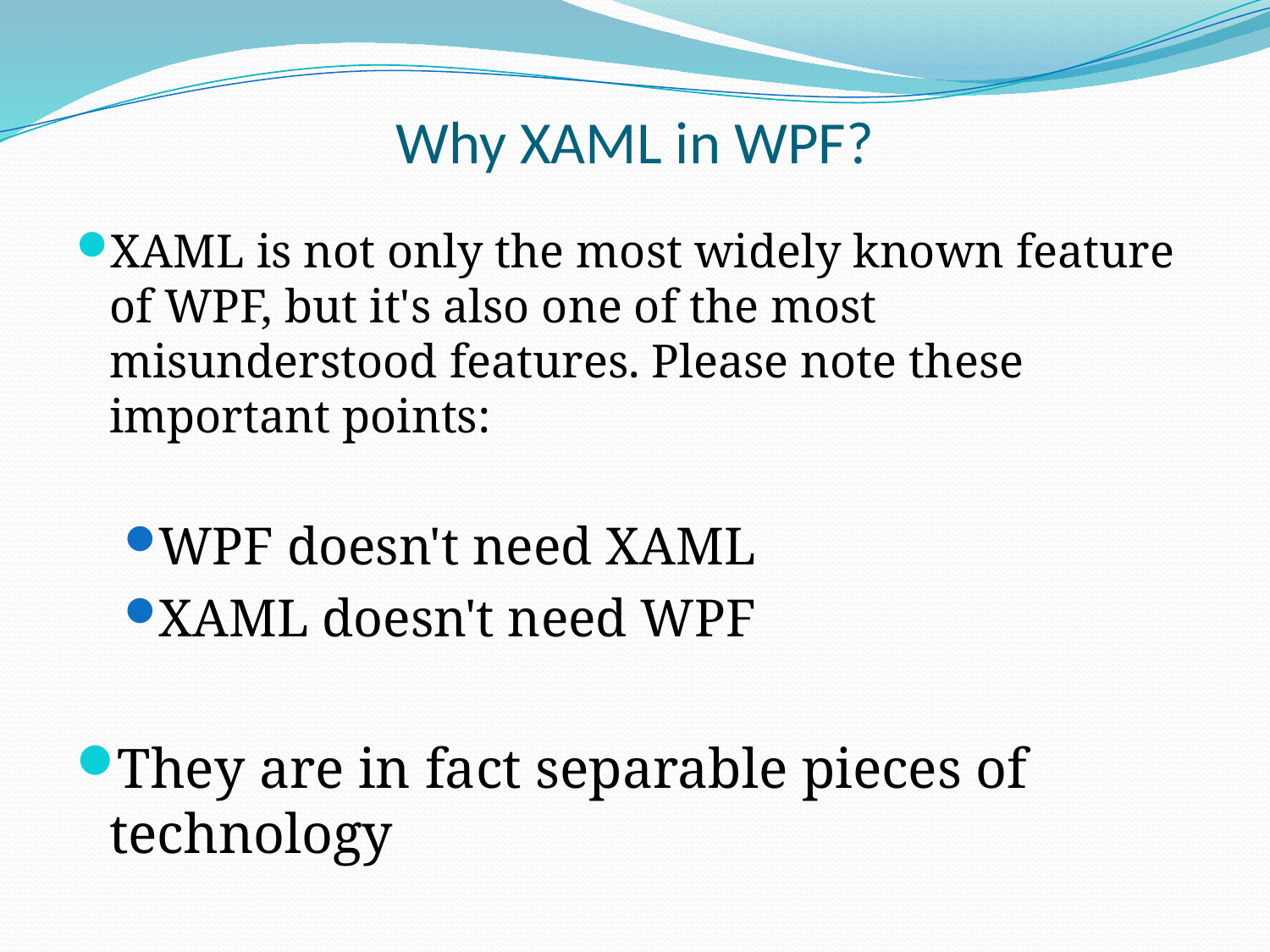

# Why XAML in WPF?
XAML is not only the most widely known feature of WPF, but it's also one of the most misunderstood features. Please note these important points:

WPF doesn't need XAML
XAML doesn't need WPF

They are in fact separable pieces of technology